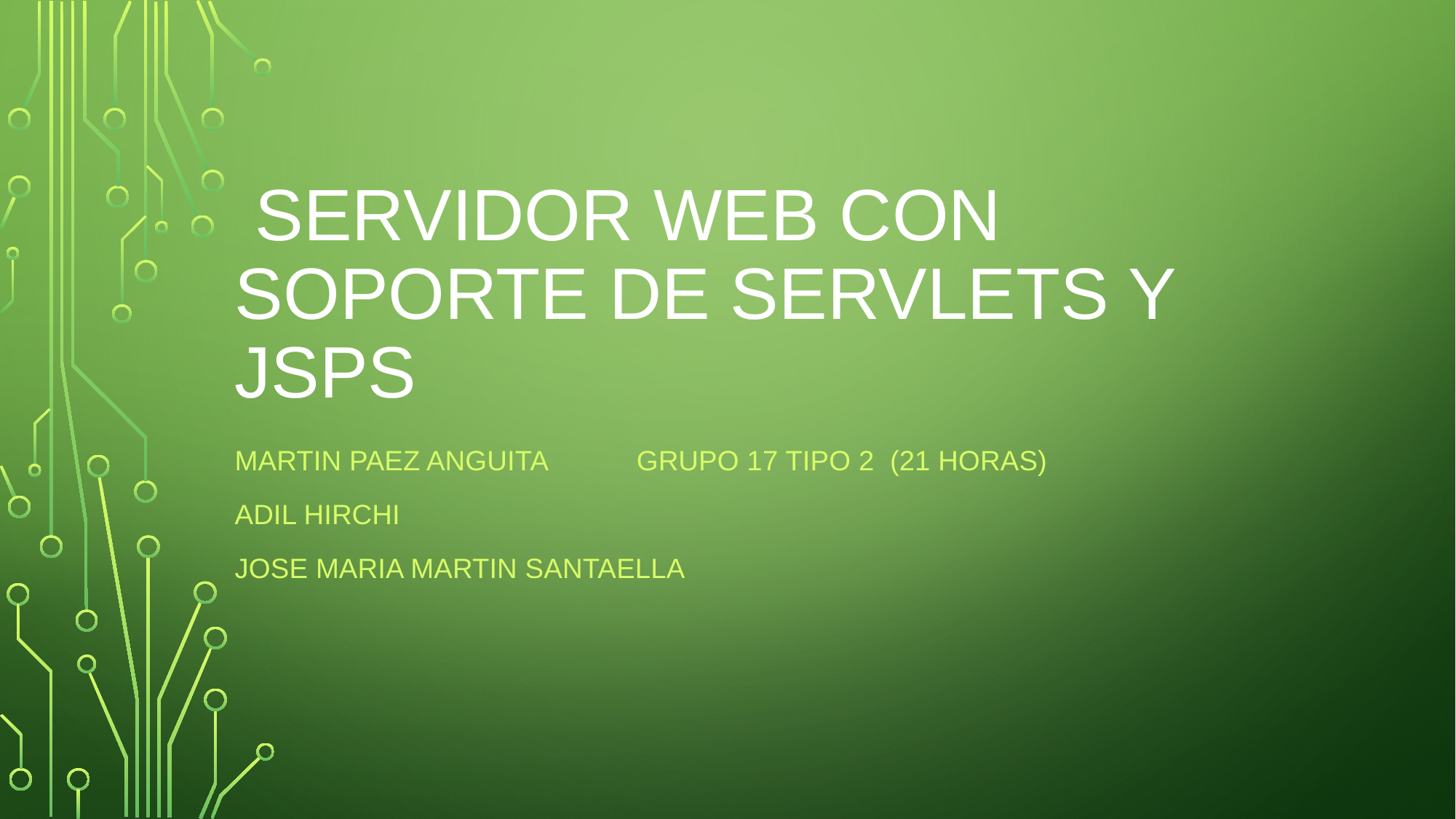

# SERVIDOR WEB CON SOPORTE DE SERVLETS Y JSPS
Martin Paez Anguita			Grupo 17 tipo 2  (21 horas)
Adil Hirchi
Jose Maria Martin Santaella